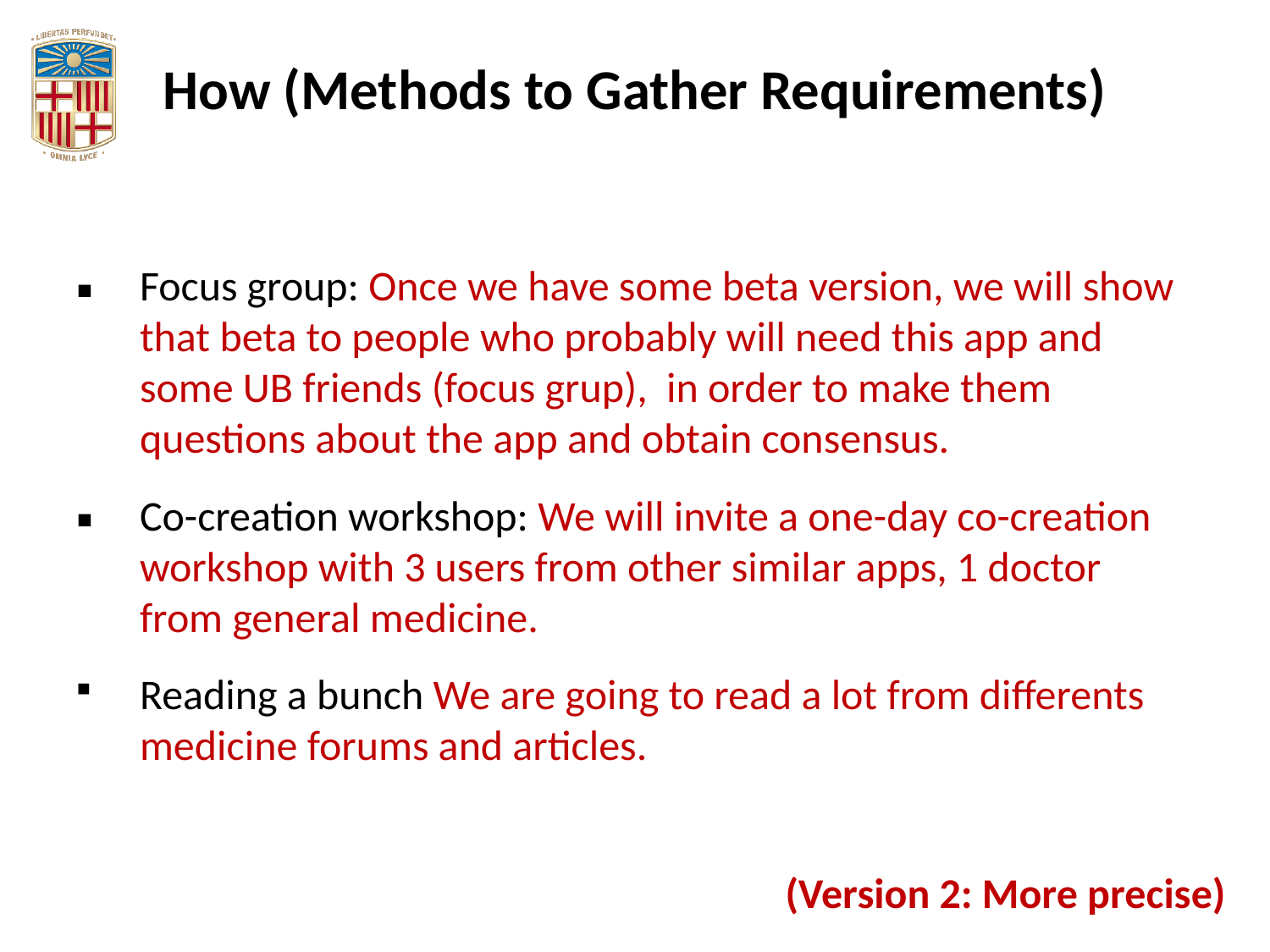

How (Methods to Gather Requirements)
Focus group: Once we have some beta version, we will show that beta to people who probably will need this app and some UB friends (focus grup),  in order to make them questions about the app and obtain consensus.
Co-creation workshop: We will invite a one-day co-creation workshop with 3 users from other similar apps, 1 doctor from general medicine.
Reading a bunch We are going to read a lot from differents medicine forums and articles.
(Version 2: More precise)